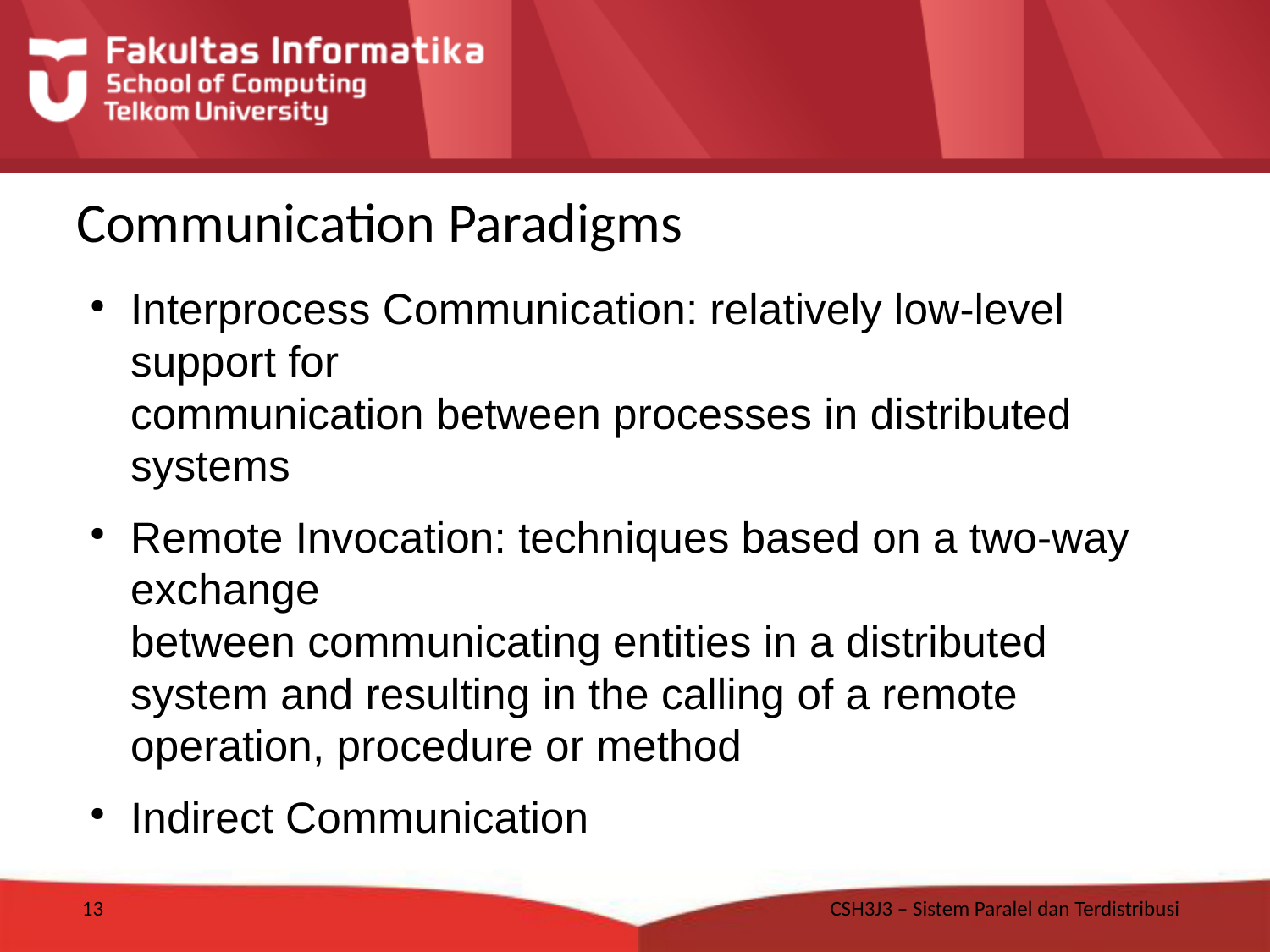

# Communication Paradigms
Interprocess Communication: relatively low-level support for
communication between processes in distributed systems
Remote Invocation: techniques based on a two-way exchange
between communicating entities in a distributed system and resulting in the calling of a remote operation, procedure or method
Indirect Communication

13
CSH3J3 – Sistem Paralel dan Terdistribusi